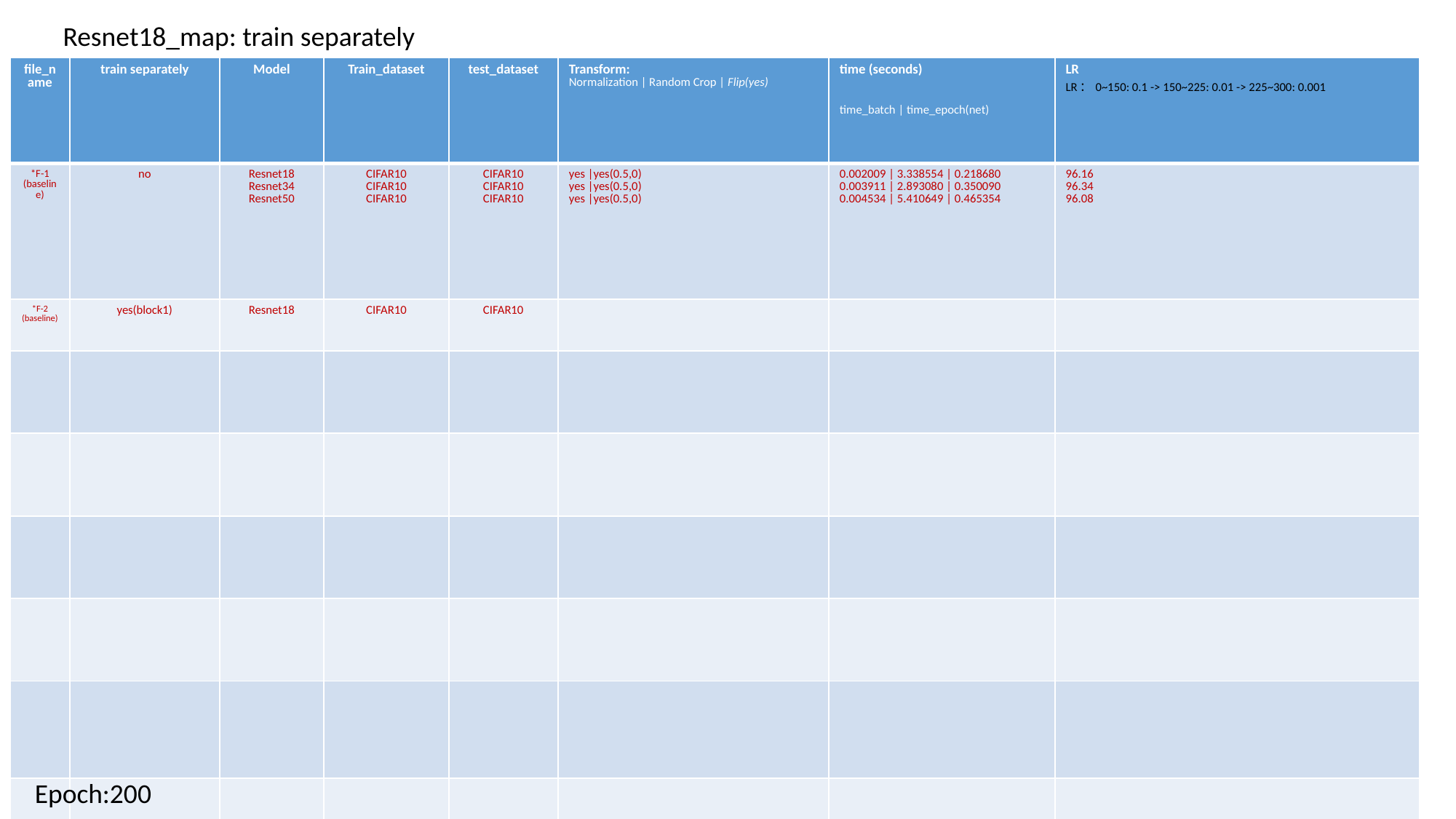

Resnet18_map: train separately

| file\_name | train separately | Model | Train\_dataset | test\_dataset | Transform: Normalization | Random Crop | Flip(yes) | time (seconds) time\_batch | time\_epoch(net) | LR LR：0~150: 0.1 -> 150~225: 0.01 -> 225~300: 0.001 |
| --- | --- | --- | --- | --- | --- | --- | --- |
| \*F-1 (baseline) | no | Resnet18 Resnet34 Resnet50 | CIFAR10 CIFAR10 CIFAR10 | CIFAR10 CIFAR10 CIFAR10 | yes |yes(0.5,0) yes |yes(0.5,0) yes |yes(0.5,0) | 0.002009 | 3.338554 | 0.218680 0.003911 | 2.893080 | 0.350090 0.004534 | 5.410649 | 0.465354 | 96.16 96.34 96.08 |
| \*F-2 (baseline) | yes(block1) | Resnet18 | CIFAR10 | CIFAR10 |  |  |  |
|  |  |  |  |  |  |  |  |
|  |  |  |  |  |  |  |  |
|  |  |  |  |  |  |  |  |
|  |  |  |  |  |  |  |  |
|  |  |  |  |  |  |  |  |
|  |  |  |  |  |  |  |  |
Epoch:200